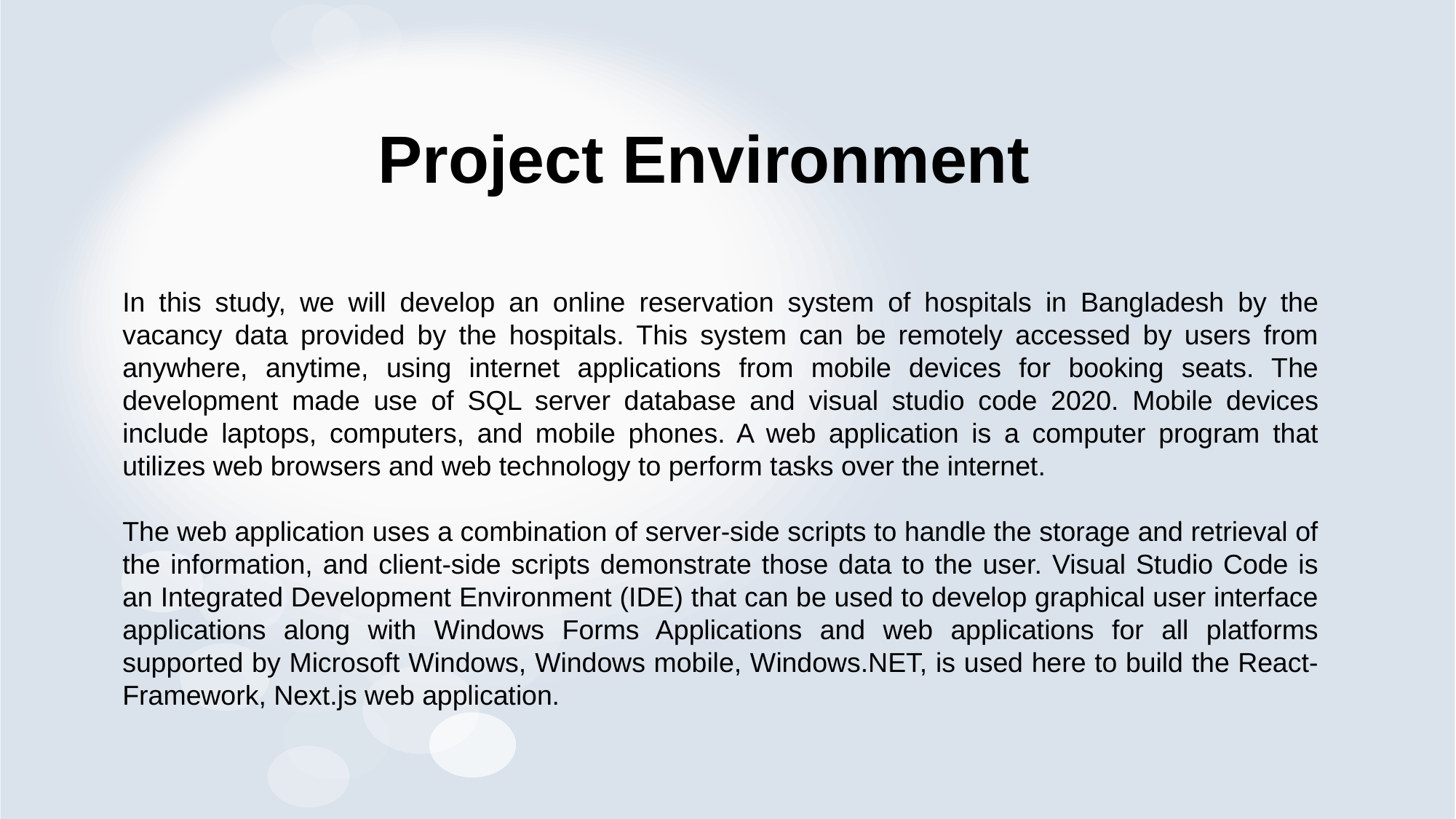

Project Environment
In this study, we will develop an online reservation system of hospitals in Bangladesh by the vacancy data provided by the hospitals. This system can be remotely accessed by users from anywhere, anytime, using internet applications from mobile devices for booking seats. The development made use of SQL server database and visual studio code 2020. Mobile devices include laptops, computers, and mobile phones. A web application is a computer program that utilizes web browsers and web technology to perform tasks over the internet.

The web application uses a combination of server-side scripts to handle the storage and retrieval of the information, and client-side scripts demonstrate those data to the user. Visual Studio Code is an Integrated Development Environment (IDE) that can be used to develop graphical user interface applications along with Windows Forms Applications and web applications for all platforms supported by Microsoft Windows, Windows mobile, Windows.NET, is used here to build the React-Framework, Next.js web application.